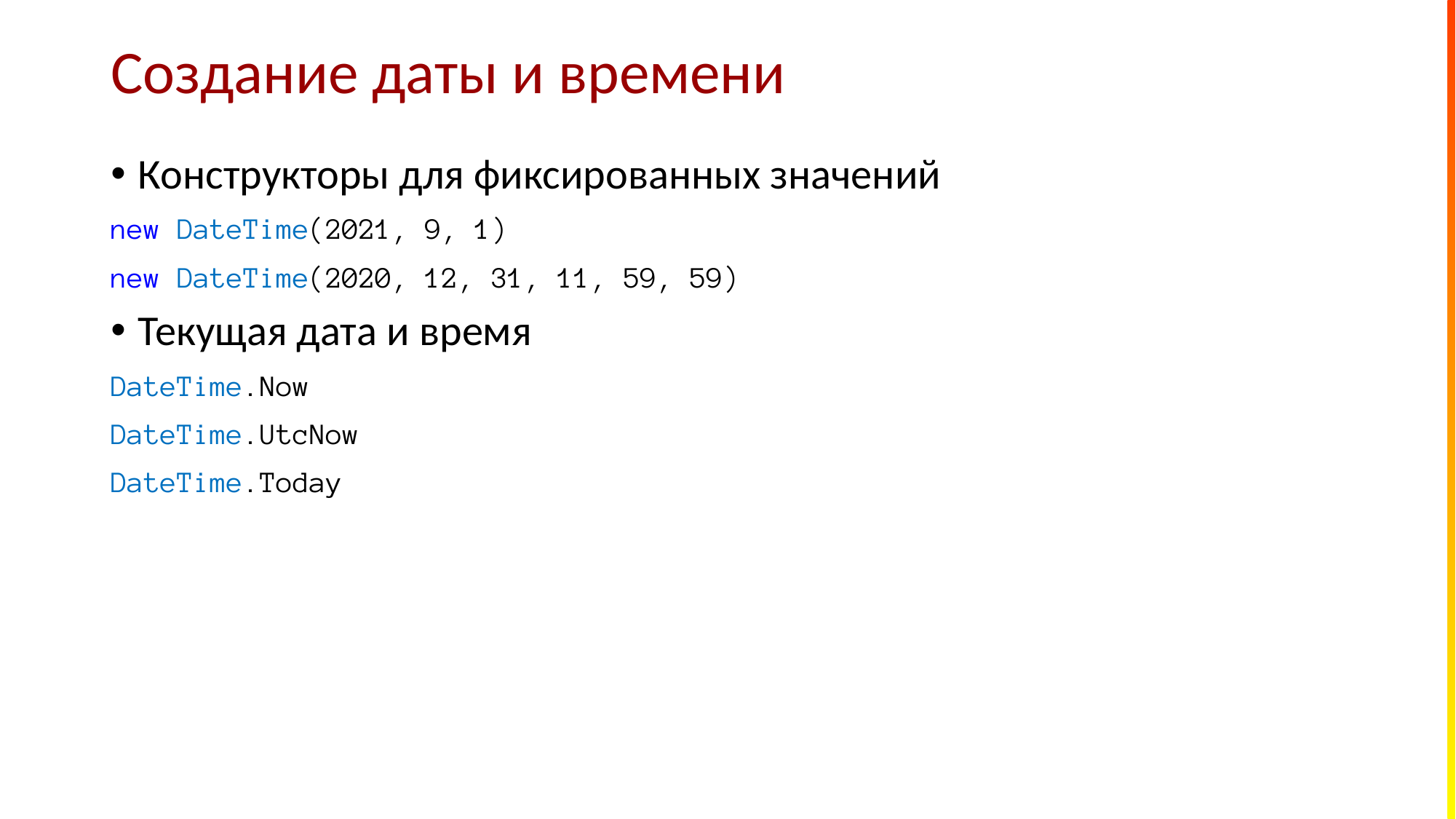

# Создание даты и времени
Конструкторы для фиксированных значений
new DateTime(2021, 9, 1)
new DateTime(2020, 12, 31, 11, 59, 59)
Текущая дата и время
DateTime.Now
DateTime.UtcNow
DateTime.Today